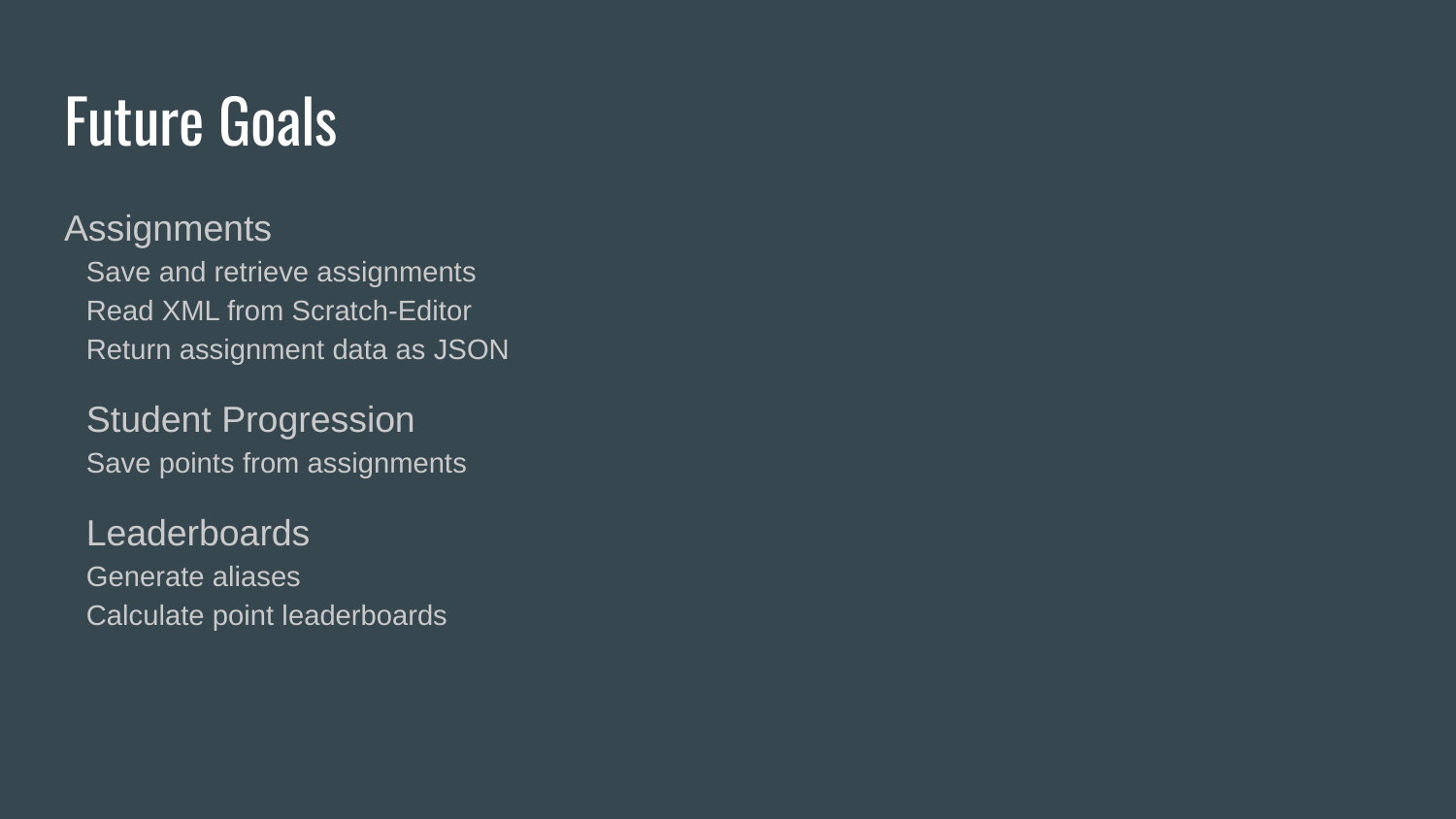

# Future Goals
Assignments
Save and retrieve assignments
Read XML from Scratch-Editor
Return assignment data as JSON
Student Progression
Save points from assignments
Leaderboards
Generate aliases
Calculate point leaderboards